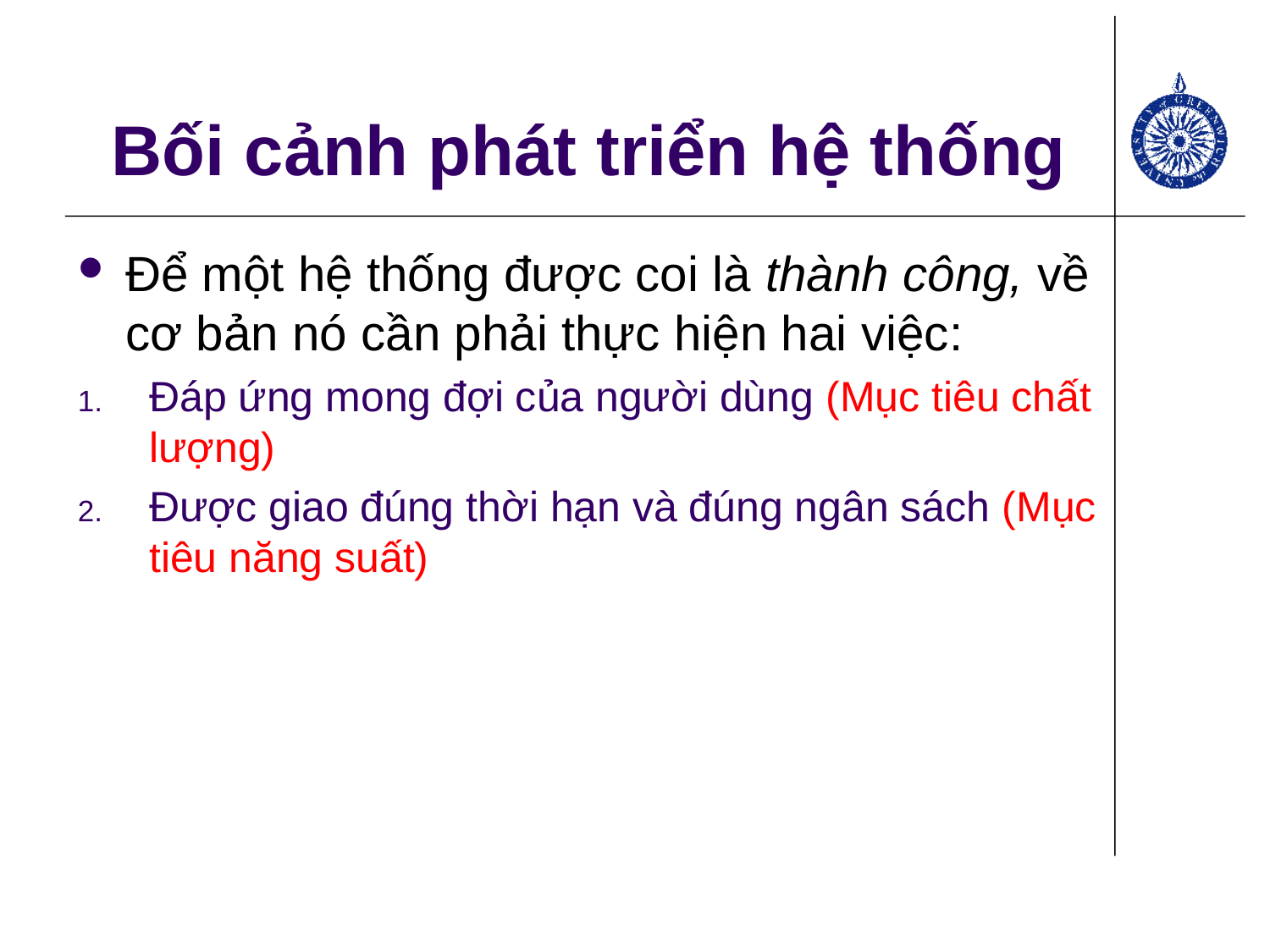

# Bối cảnh phát triển hệ thống
Để một hệ thống được coi là thành công, về cơ bản nó cần phải thực hiện hai việc:
Đáp ứng mong đợi của người dùng (Mục tiêu chất lượng)
Được giao đúng thời hạn và đúng ngân sách (Mục tiêu năng suất)